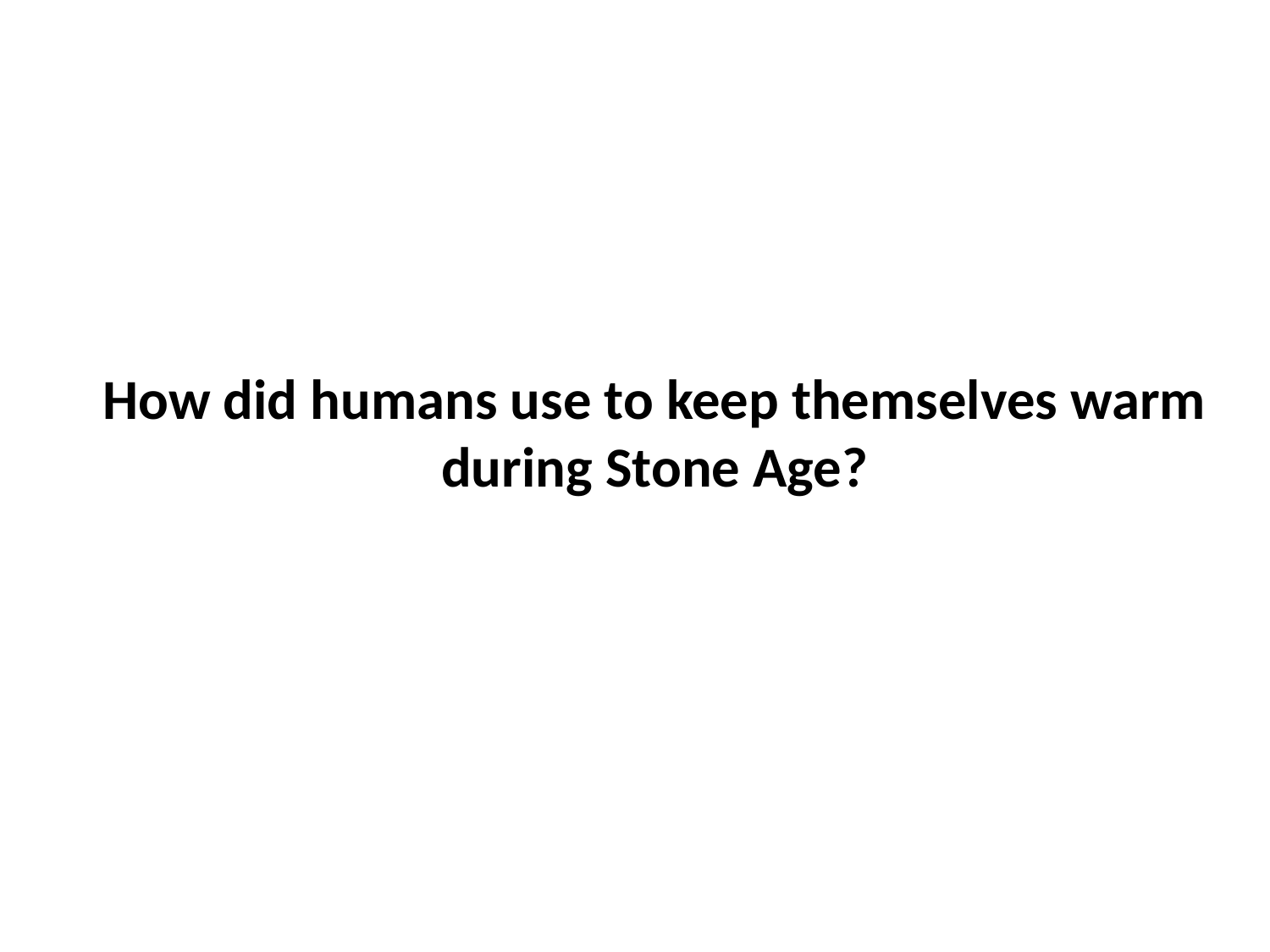

How did humans use to keep themselves warm during Stone Age?